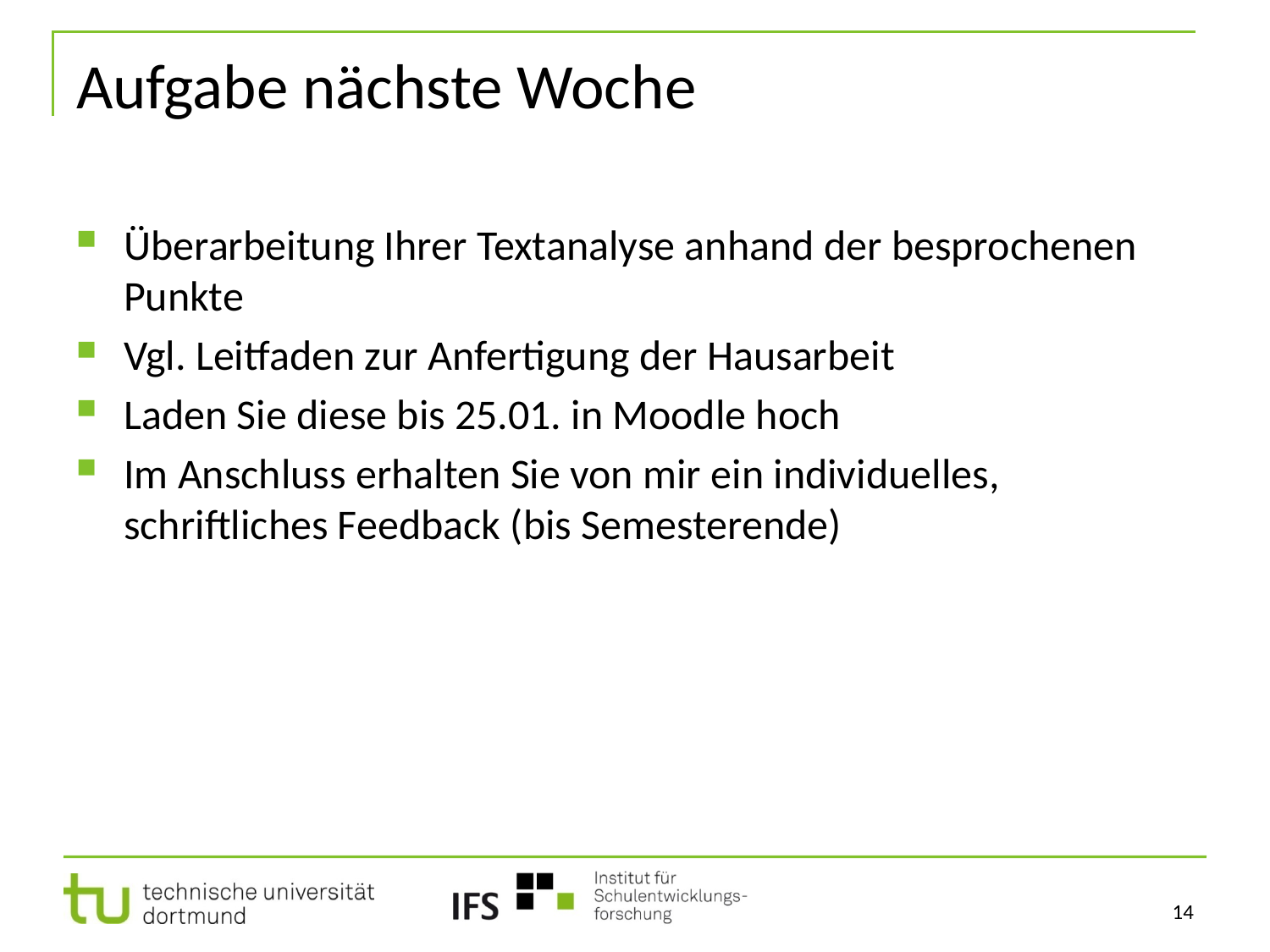

# Aufgabe nächste Woche
Überarbeitung Ihrer Textanalyse anhand der besprochenen Punkte
Vgl. Leitfaden zur Anfertigung der Hausarbeit
Laden Sie diese bis 25.01. in Moodle hoch
Im Anschluss erhalten Sie von mir ein individuelles, schriftliches Feedback (bis Semesterende)

14